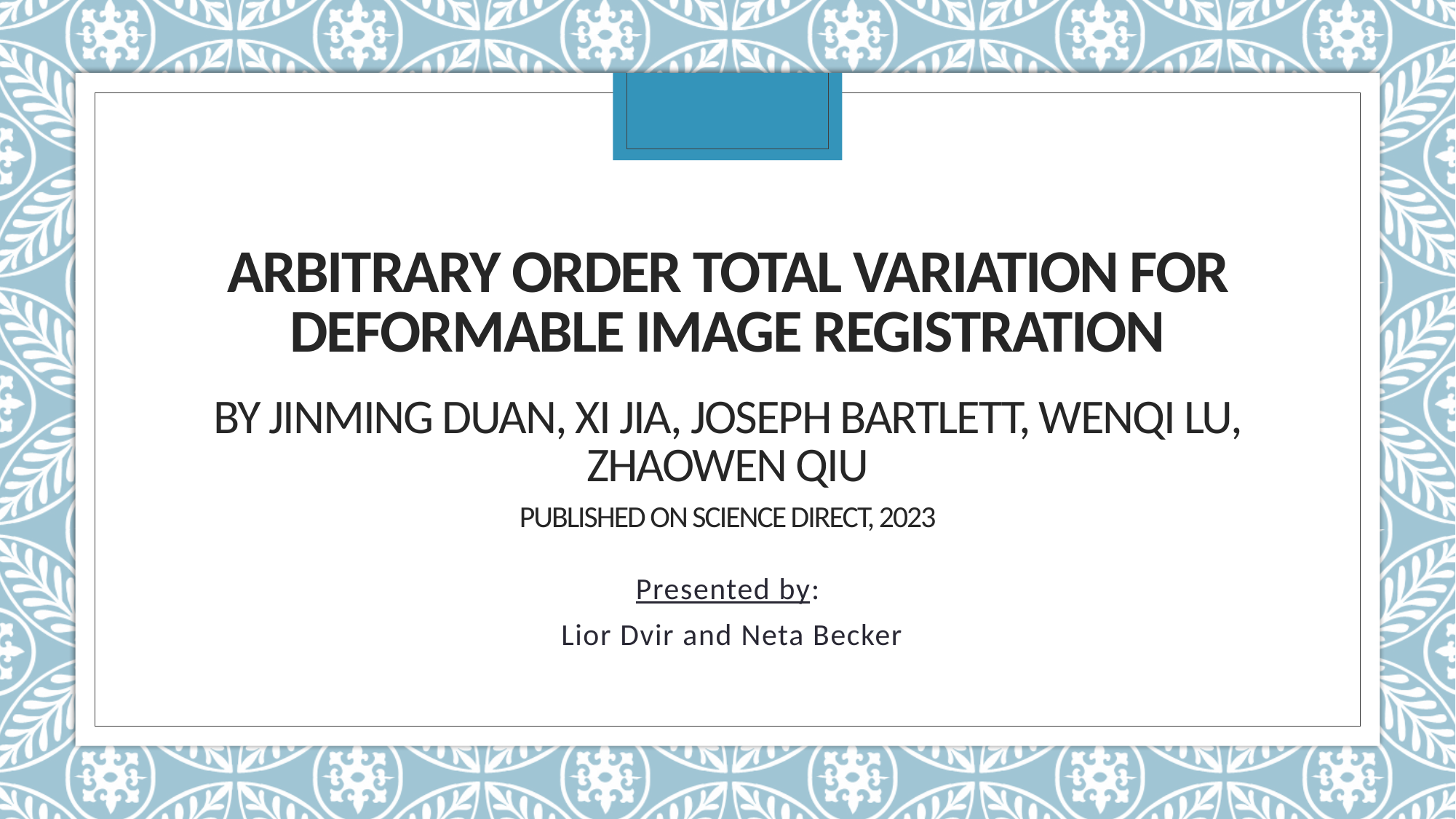

# Arbitrary Order Total Variation for Deformable Image Registration By Jinming Duan, Xi Jia, Joseph Bartlett, Wenqi Lu, Zhaowen Qiu published on Science direct, 2023

Presented by:
 Lior Dvir and Neta Becker